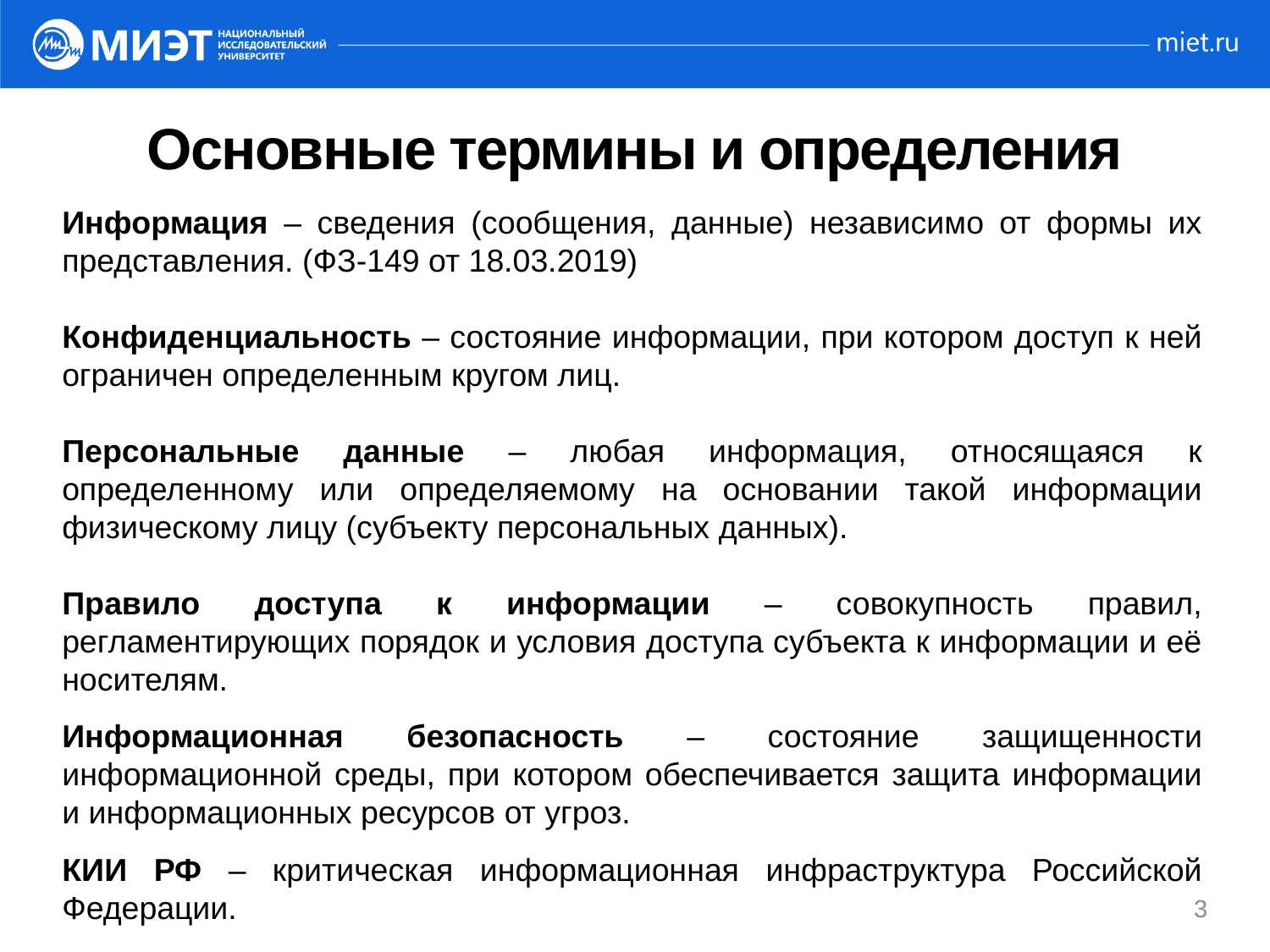

# Основные термины и определения
Информация – сведения (сообщения, данные) независимо от формы их представления. (ФЗ-149 от 18.03.2019)

Конфиденциальность – состояние информации, при котором доступ к ней ограничен определенным кругом лиц.

Персональные данные – любая информация, относящаяся к определенному или определяемому на основании такой информации физическому лицу (субъекту персональных данных).

Правило доступа к информации – совокупность правил, регламентирующих порядок и условия доступа субъекта к информации и её носителям.

Информационная безопасность – состояние защищенности информационной среды, при котором обеспечивается защита информации и информационных ресурсов от угроз.

КИИ РФ – критическая информационная инфраструктура Российской Федерации.

3